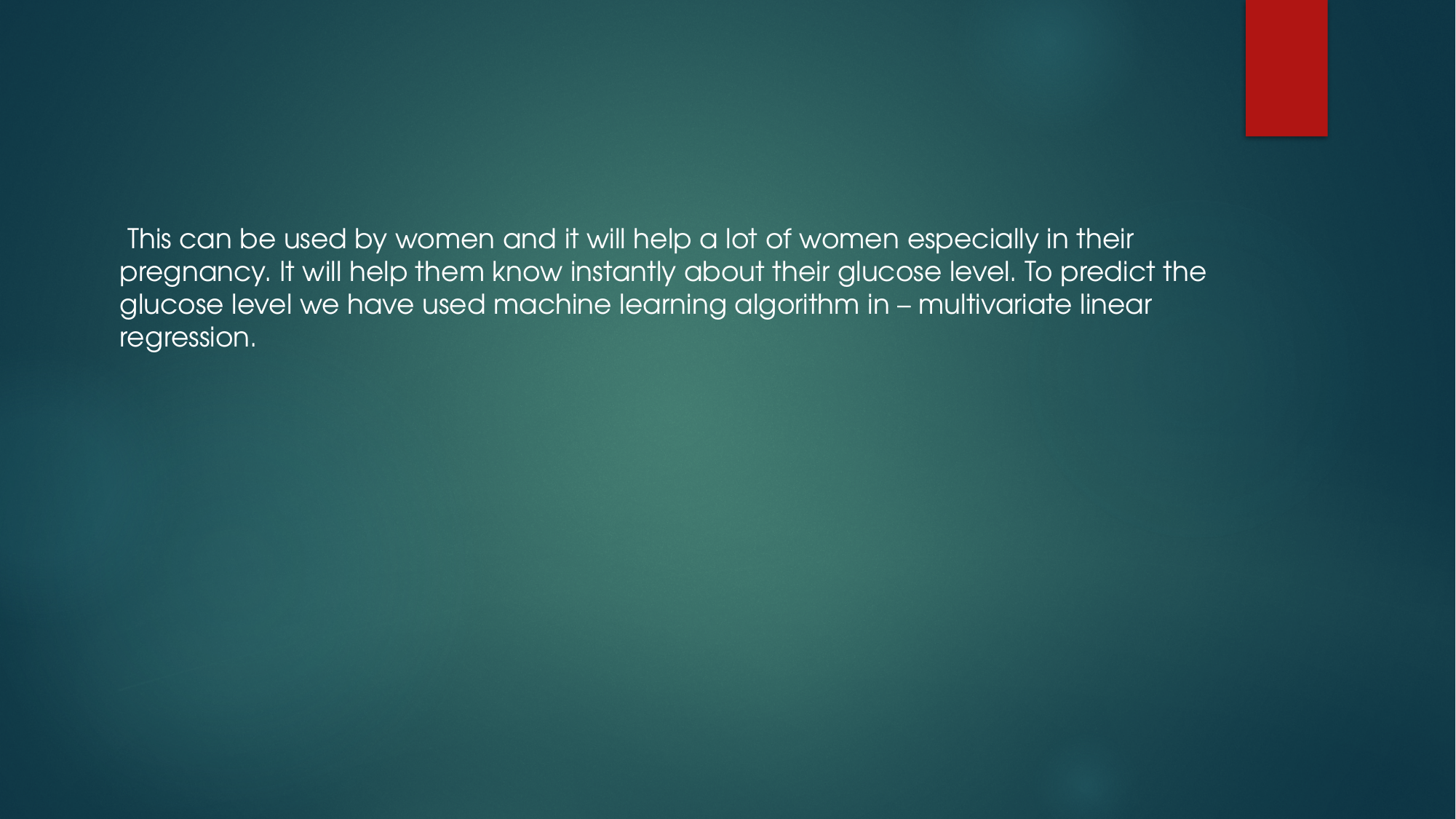

This can be used by women and it will help a lot of women especially in their pregnancy. It will help them know instantly about their glucose level. To predict the glucose level we have used machine learning algorithm in – multivariate linear regression.